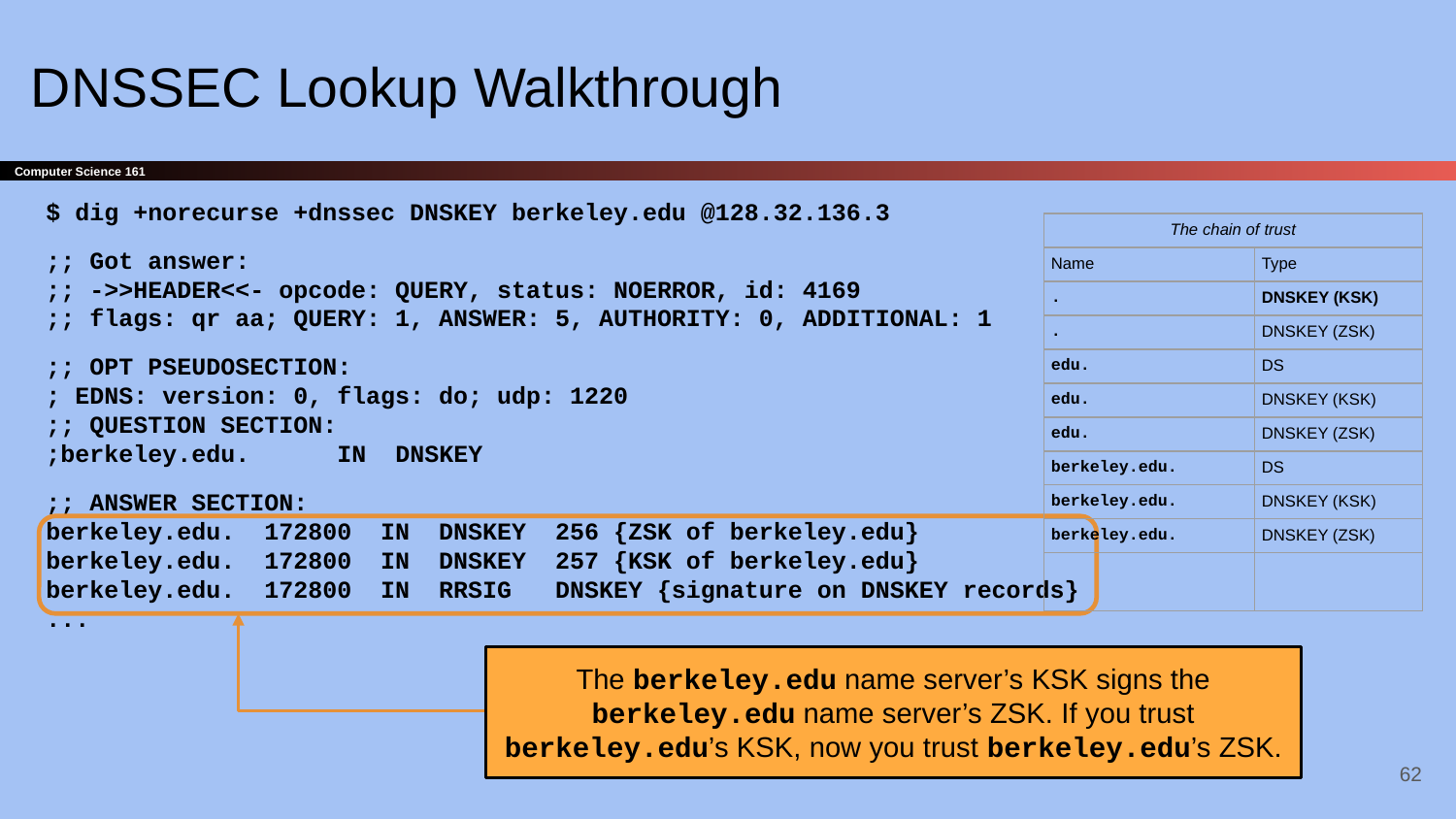

# DNSSEC Lookup Walkthrough
$ dig +norecurse +dnssec DNSKEY berkeley.edu @128.32.136.3

;; Got answer:
;; ->>HEADER<<- opcode: QUERY, status: NOERROR, id: 4169
;; flags: qr aa; QUERY: 1, ANSWER: 5, AUTHORITY: 0, ADDITIONAL: 1

;; OPT PSEUDOSECTION:
; EDNS: version: 0, flags: do; udp: 1220
;; QUESTION SECTION:
;berkeley.edu.     	IN  DNSKEY

;; ANSWER SECTION:
berkeley.edu.  172800  IN  DNSKEY  256 {ZSK of berkeley.edu}
berkeley.edu.  172800  IN  DNSKEY  257 {KSK of berkeley.edu}
berkeley.edu.  172800  IN  RRSIG   DNSKEY {signature on DNSKEY records}
...
| The chain of trust |  |
| --- | --- |
| Name | Type |
| . | DNSKEY (KSK) |
| . | DNSKEY (ZSK) |
| edu. | DS |
| edu. | DNSKEY (KSK) |
| edu. | DNSKEY (ZSK) |
| berkeley.edu. | DS |
| berkeley.edu. | DNSKEY (KSK) |
| berkeley.edu. | DNSKEY (ZSK) |
|  |  |

The berkeley.edu name server’s KSK signs the berkeley.edu name server’s ZSK. If you trust berkeley.edu’s KSK, now you trust berkeley.edu’s ZSK.
62